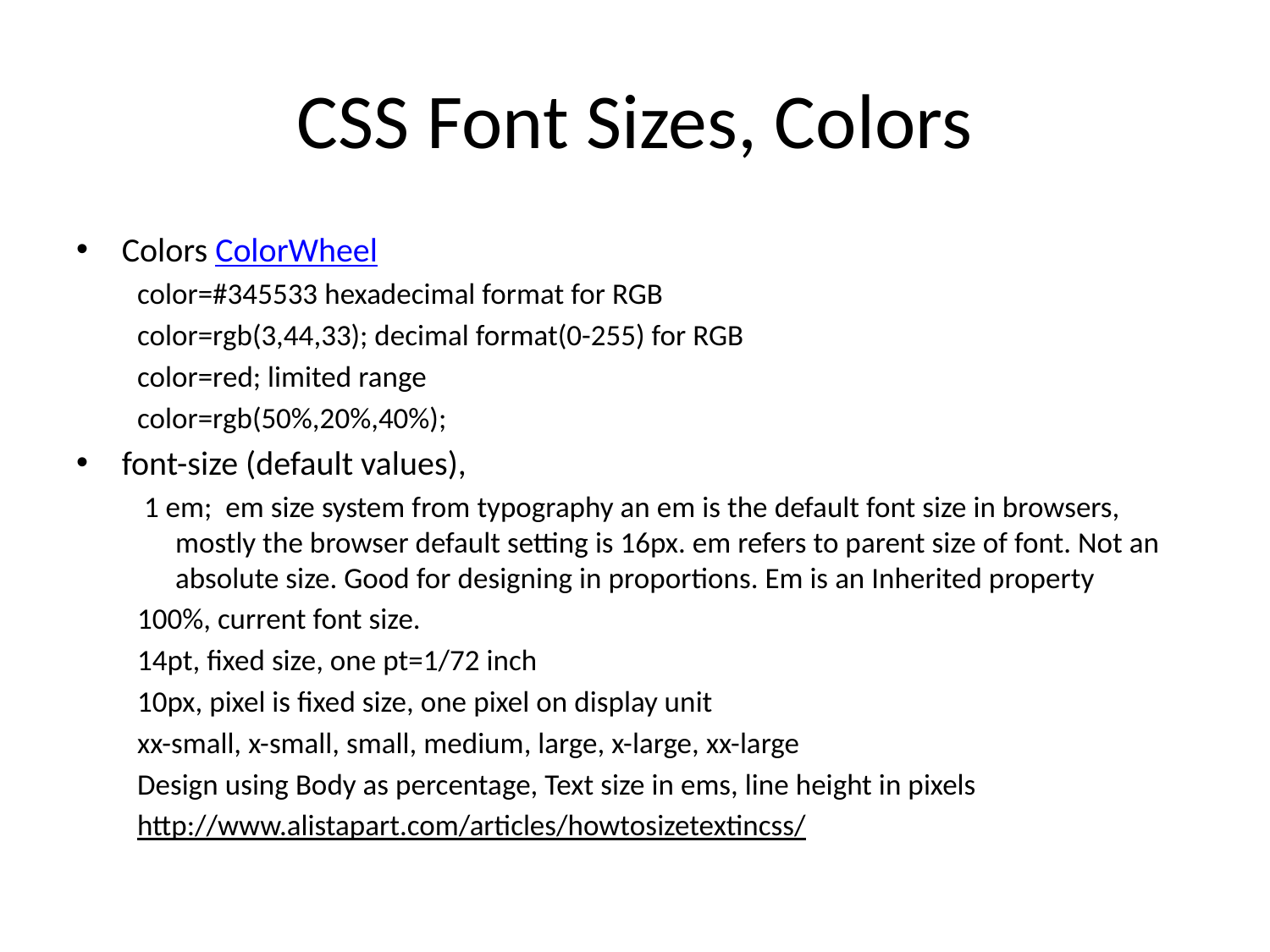

# CSS Font Sizes, Colors
Colors ColorWheel
color=#345533 hexadecimal format for RGB
color=rgb(3,44,33); decimal format(0-255) for RGB
color=red; limited range
color=rgb(50%,20%,40%);
font-size (default values),
 1 em;  em size system from typography an em is the default font size in browsers, mostly the browser default setting is 16px. em refers to parent size of font. Not an absolute size. Good for designing in proportions. Em is an Inherited property
100%, current font size.
14pt, fixed size, one pt=1/72 inch
10px, pixel is fixed size, one pixel on display unit
xx-small, x-small, small, medium, large, x-large, xx-large
Design using Body as percentage, Text size in ems, line height in pixels
http://www.alistapart.com/articles/howtosizetextincss/